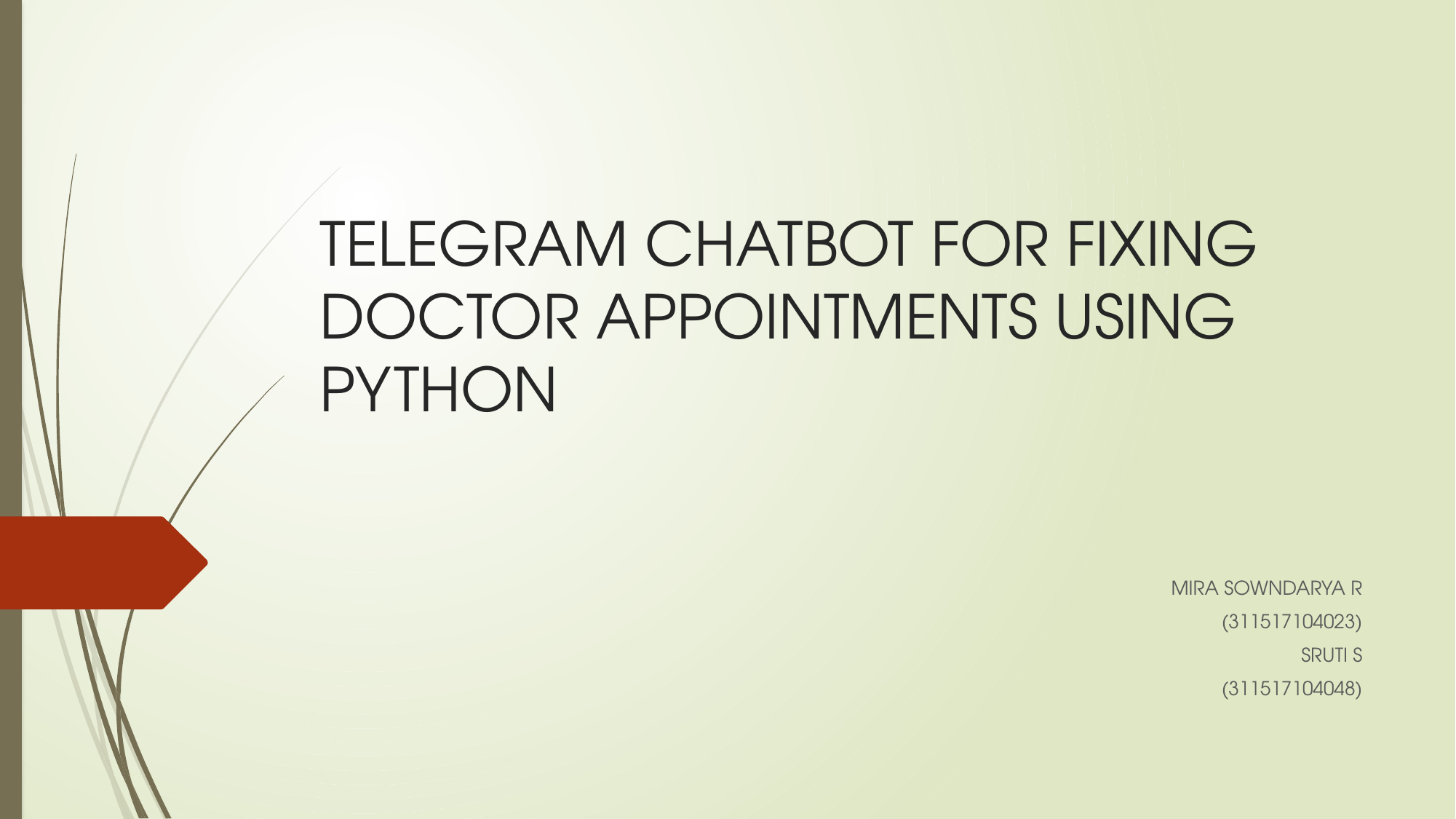

# TELEGRAM CHATBOT FOR FIXING DOCTOR APPOINTMENTS USING PYTHON
MIRA SOWNDARYA R
(311517104023)
SRUTI S
(311517104048)